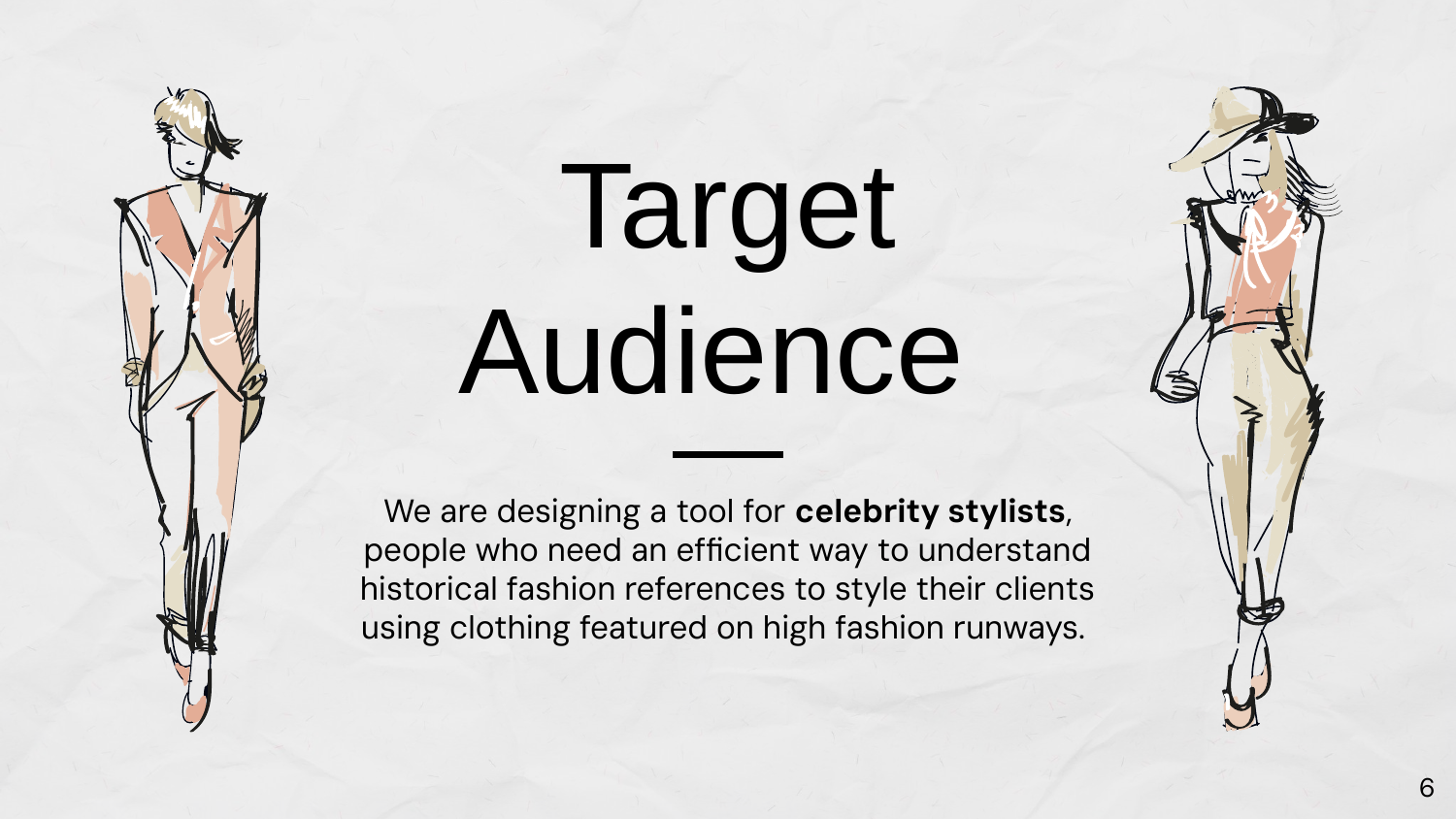

# Target Audience
We are designing a tool for celebrity stylists, people who need an efficient way to understand historical fashion references to style their clients using clothing featured on high fashion runways.
6